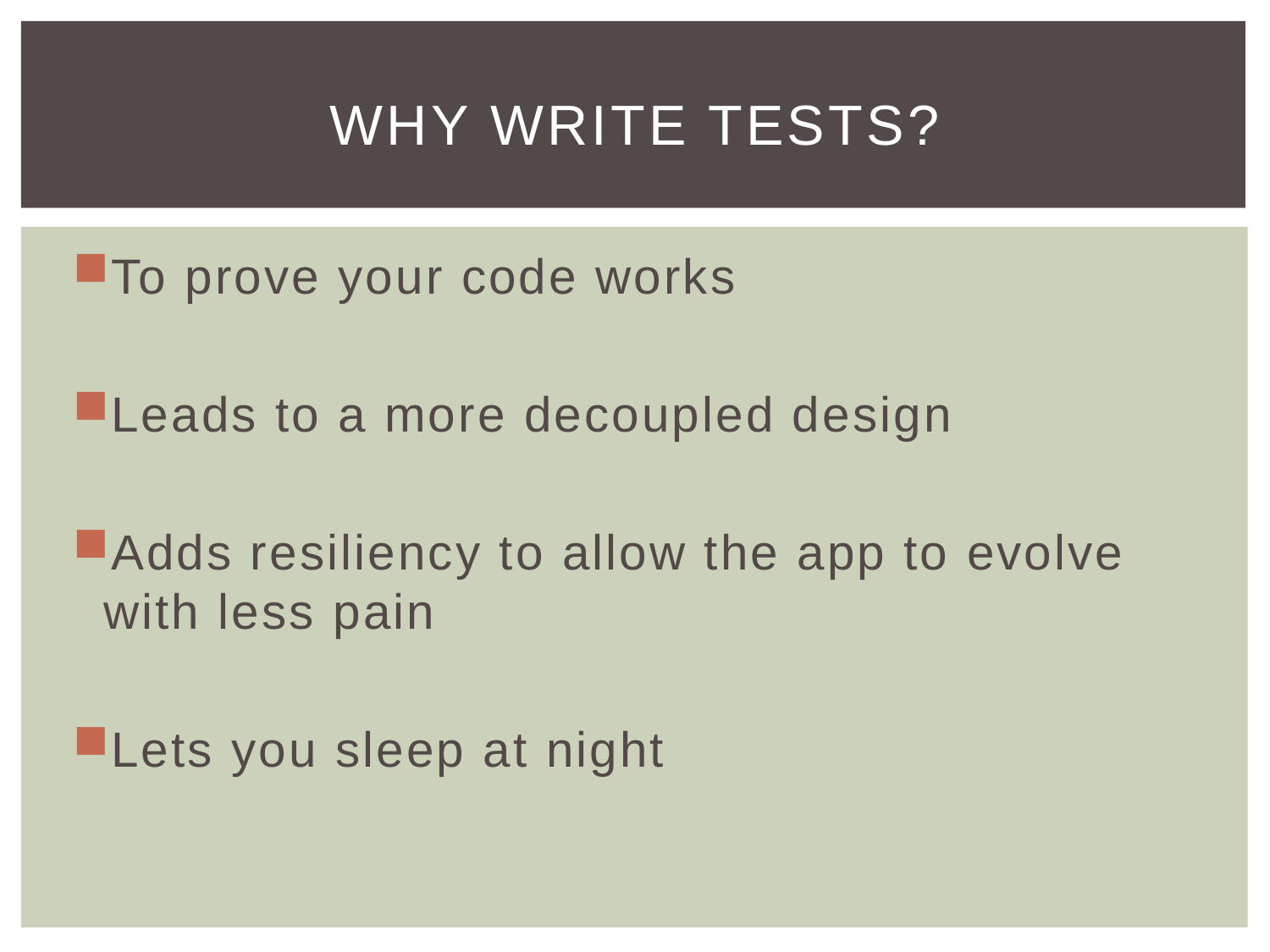

# Why Write Tests?
To prove your code works

Leads to a more decoupled design

Adds resiliency to allow the app to evolve with less pain

Lets you sleep at night